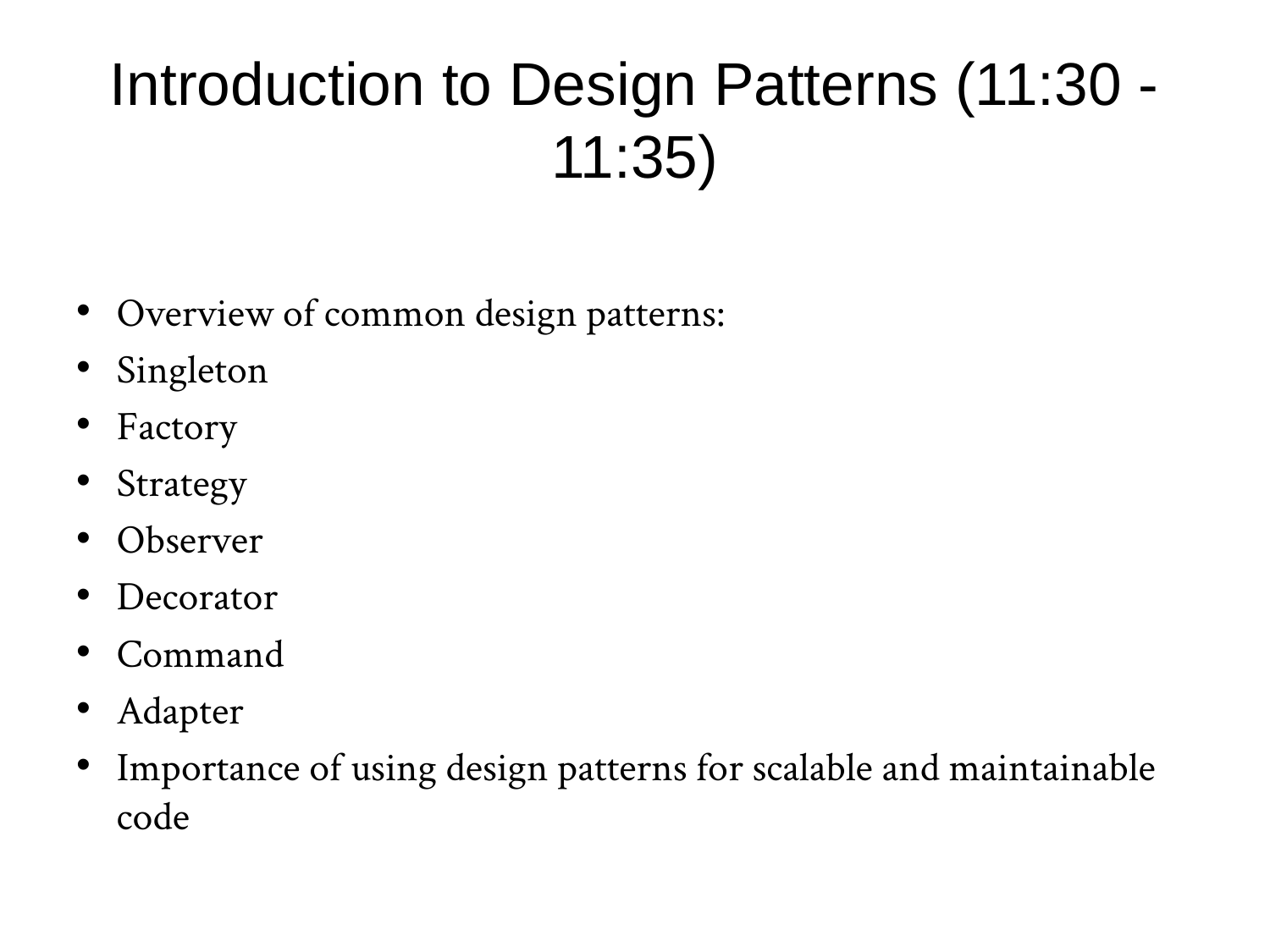

# Introduction to Design Patterns (11:30 - 11:35)

Overview of common design patterns:
Singleton
Factory
Strategy
Observer
Decorator
Command
Adapter
Importance of using design patterns for scalable and maintainable code